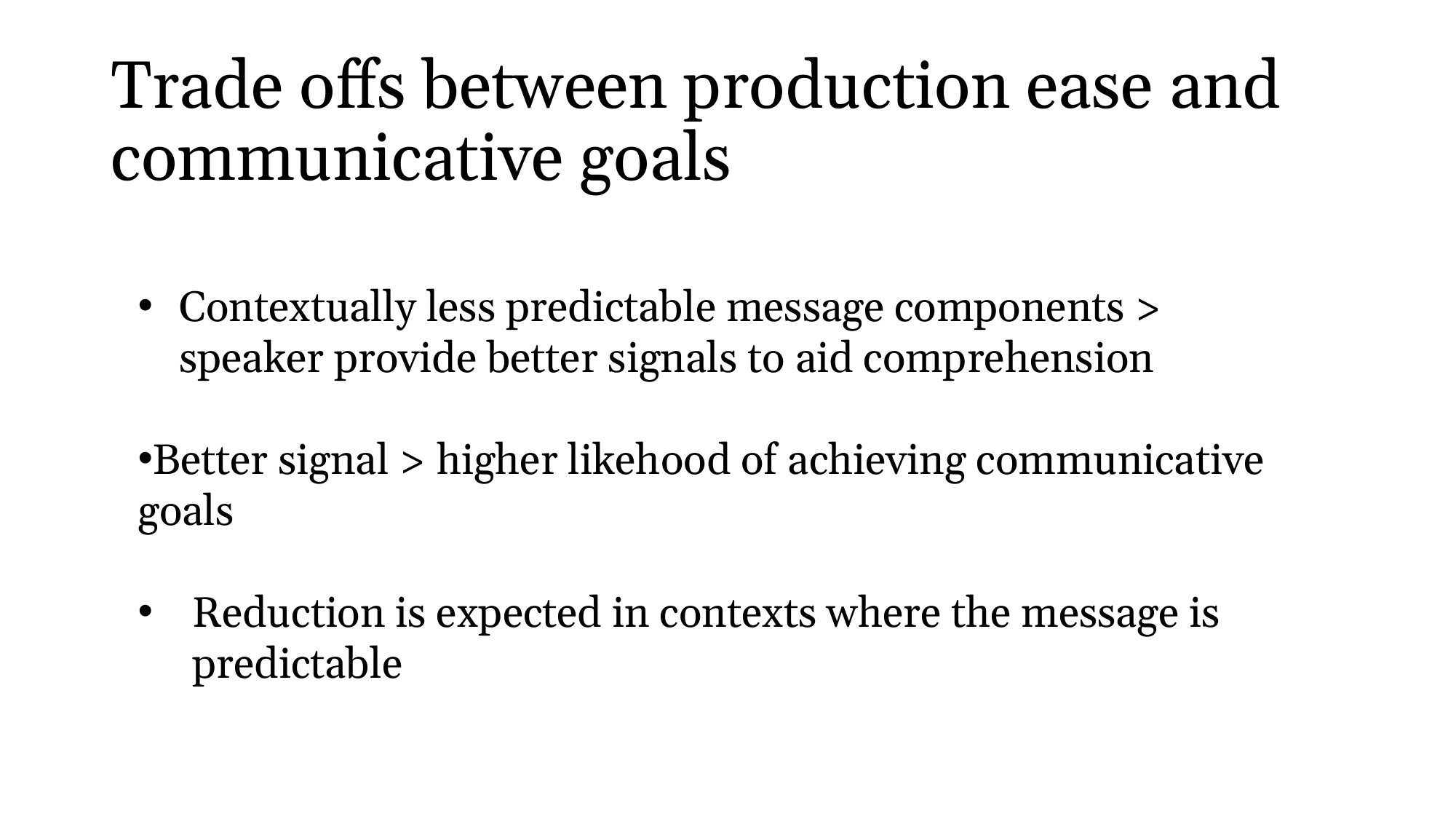

# Trade offs between production ease and communicative goals
Contextually less predictable message components > speaker provide better signals to aid comprehension

Better signal > higher likehood of achieving communicative goals

Reduction is expected in contexts where the message is predictable